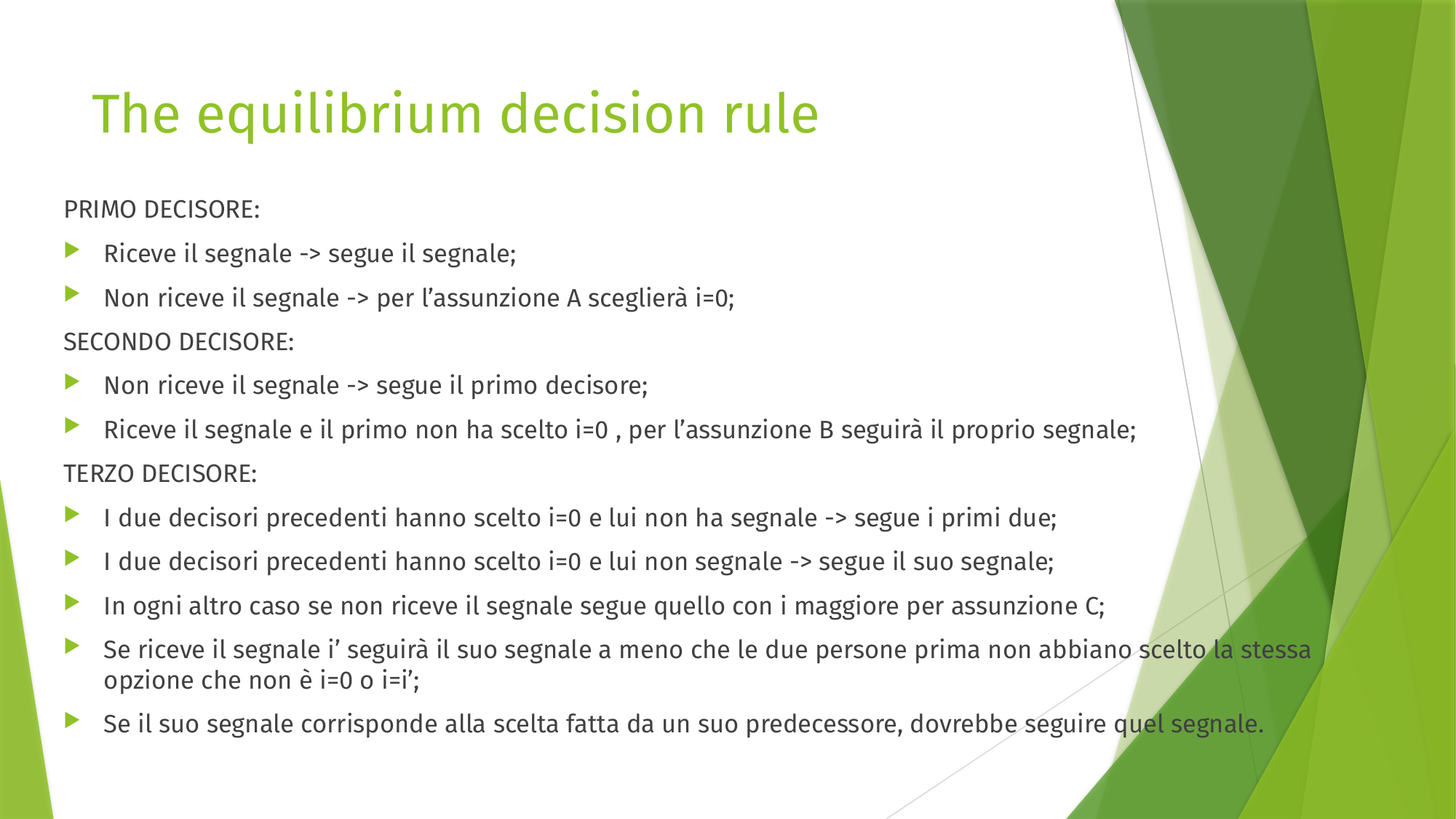

# The equilibrium decision rule
PRIMO DECISORE:
Riceve il segnale -> segue il segnale;
Non riceve il segnale -> per l’assunzione A sceglierà i=0;
SECONDO DECISORE:
Non riceve il segnale -> segue il primo decisore;
Riceve il segnale e il primo non ha scelto i=0 , per l’assunzione B seguirà il proprio segnale;
TERZO DECISORE:
I due decisori precedenti hanno scelto i=0 e lui non ha segnale -> segue i primi due;
I due decisori precedenti hanno scelto i=0 e lui non segnale -> segue il suo segnale;
In ogni altro caso se non riceve il segnale segue quello con i maggiore per assunzione C;
Se riceve il segnale i’ seguirà il suo segnale a meno che le due persone prima non abbiano scelto la stessa opzione che non è i=0 o i=i’;
Se il suo segnale corrisponde alla scelta fatta da un suo predecessore, dovrebbe seguire quel segnale.